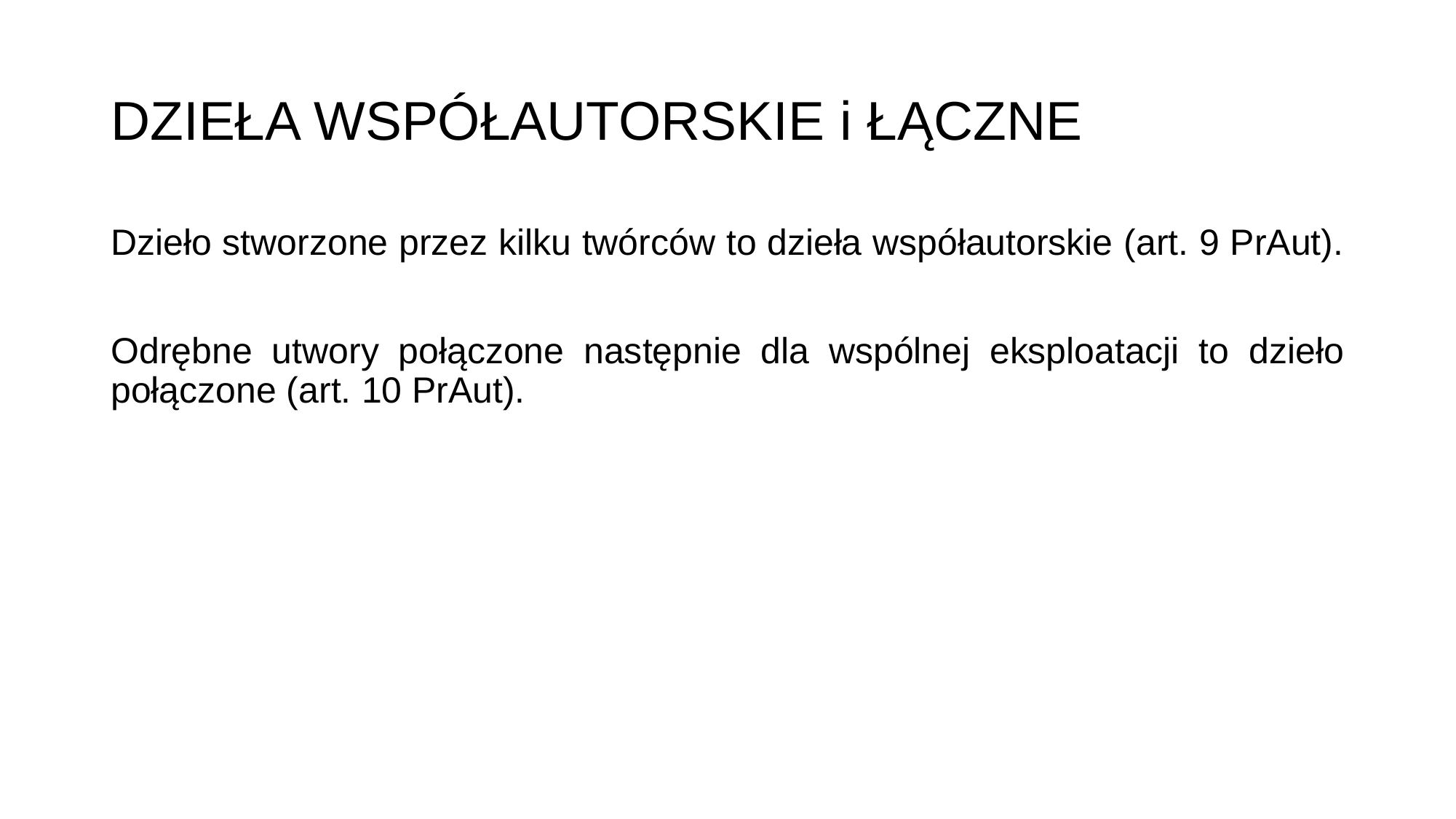

# DZIEŁA WSPÓŁAUTORSKIE i ŁĄCZNE
Dzieło stworzone przez kilku twórców to dzieła współautorskie (art. 9 PrAut).

Odrębne utwory połączone następnie dla wspólnej eksploatacji to dzieło połączone (art. 10 PrAut).